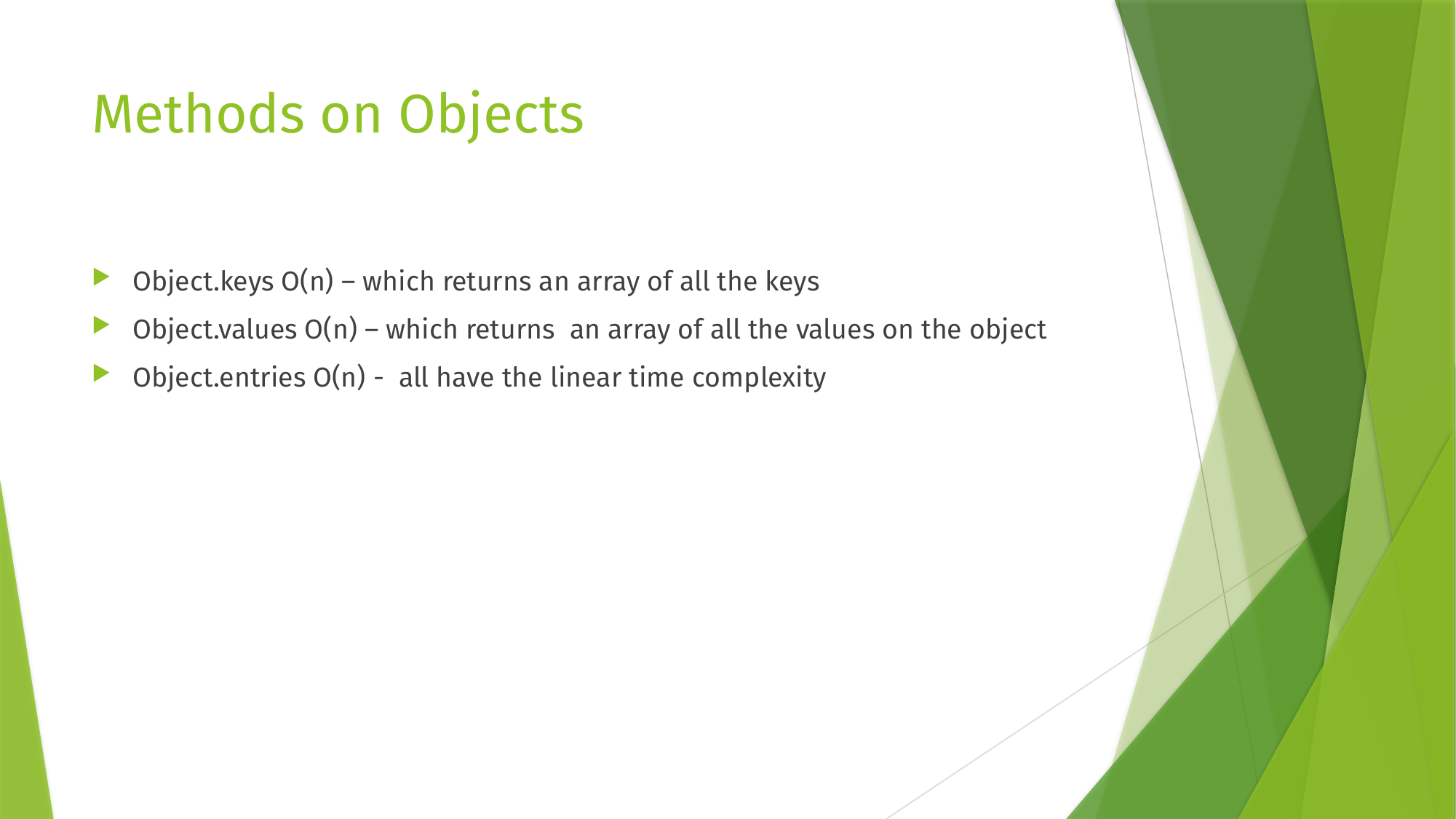

# Methods on Objects
Object.keys O(n) – which returns an array of all the keys
Object.values O(n) – which returns  an array of all the values on the object
Object.entries O(n) -  all have the linear time complexity